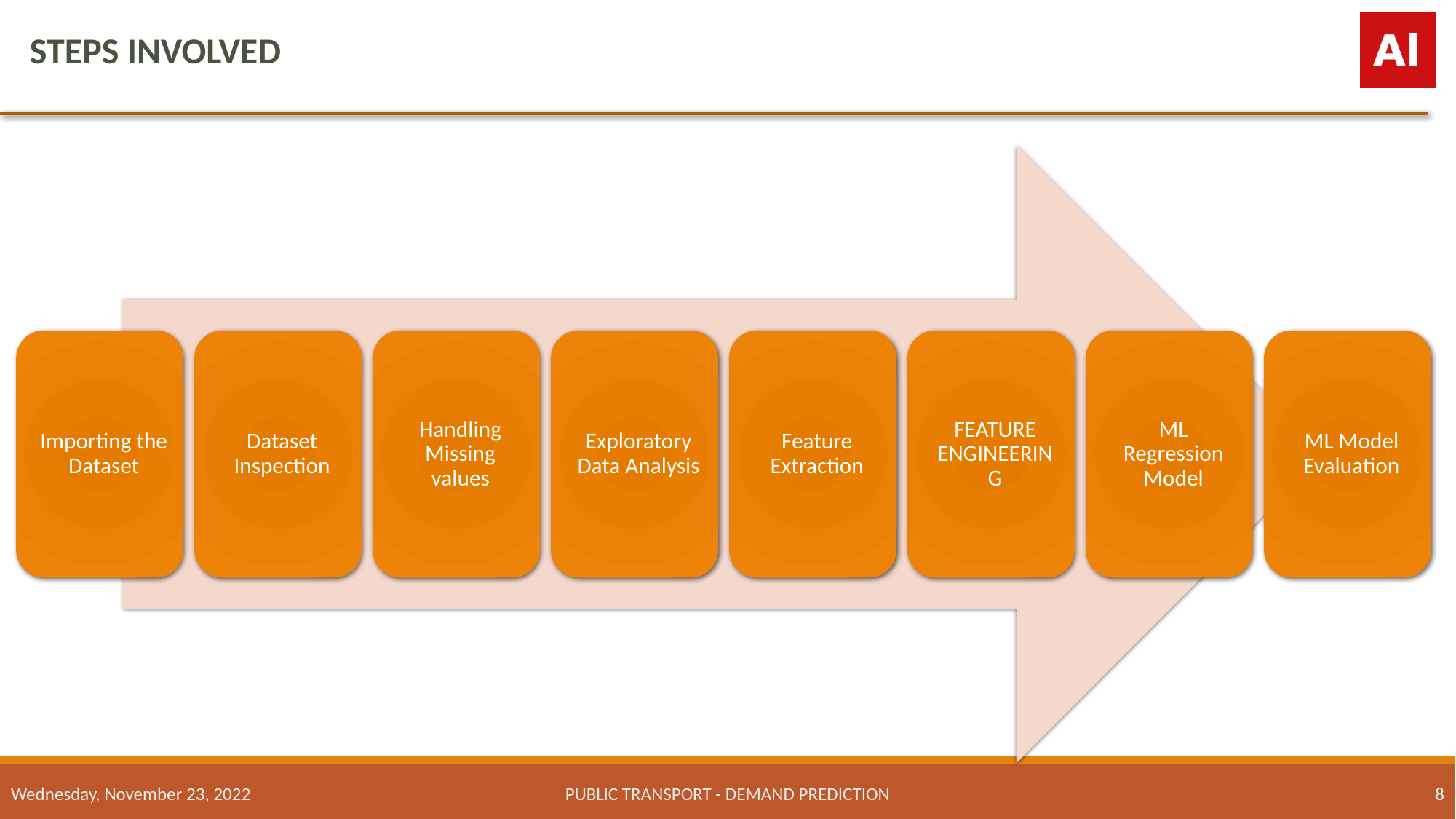

STEPS INVOLVED
Importing the Dataset
Dataset Inspection
Handling Missing values
Exploratory Data Analysis
Feature Extraction
FEATURE ENGINEERING
ML Regression Model
ML Model Evaluation
Wednesday, November 23, 2022
PUBLIC TRANSPORT - DEMAND PREDICTION
8